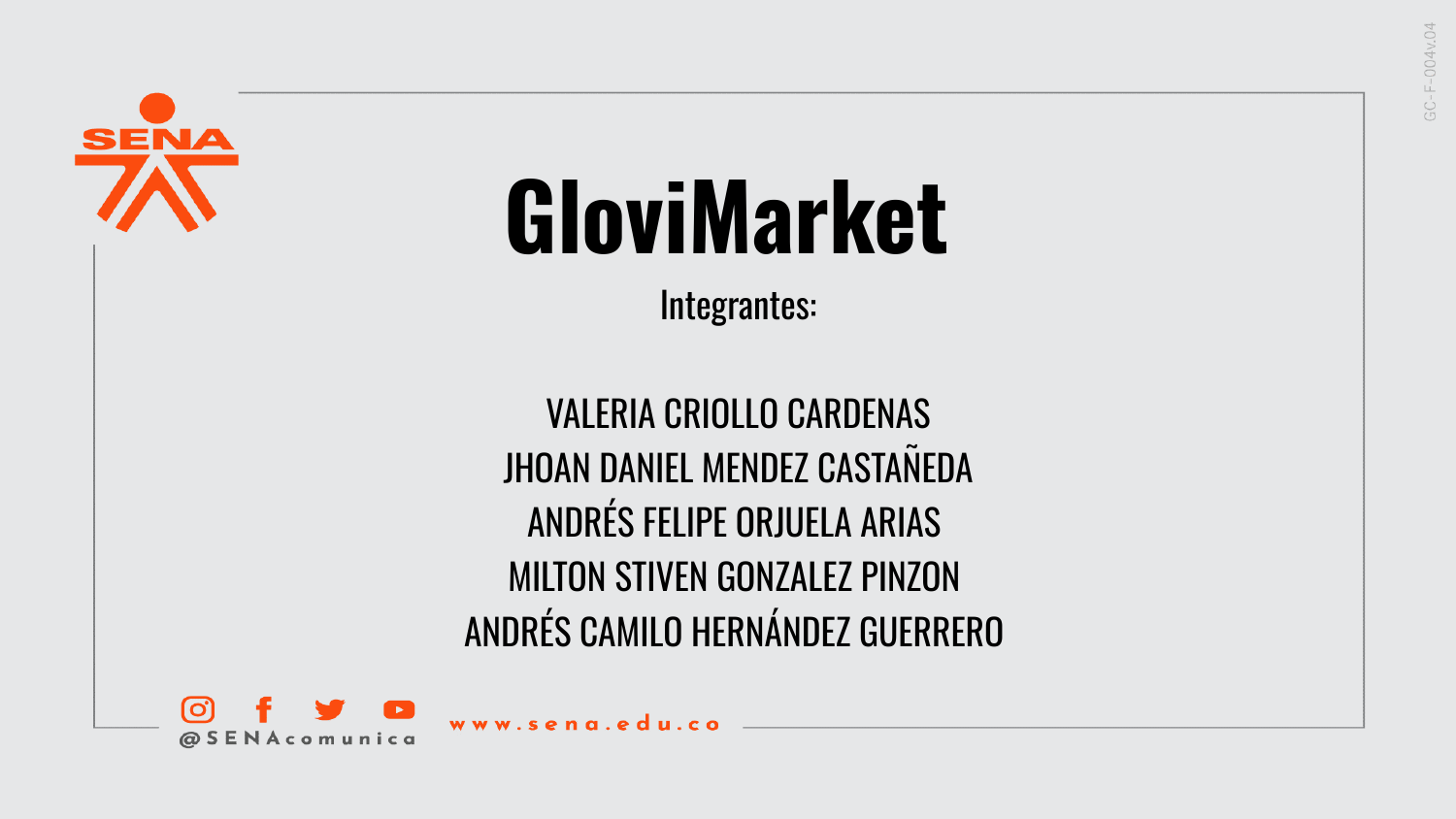

# GloviMarket
Integrantes:

VALERIA CRIOLLO CARDENAS
JHOAN DANIEL MENDEZ CASTAÑEDA
ANDRÉS FELIPE ORJUELA ARIAS
MILTON STIVEN GONZALEZ PINZON
ANDRÉS CAMILO HERNÁNDEZ GUERRERO